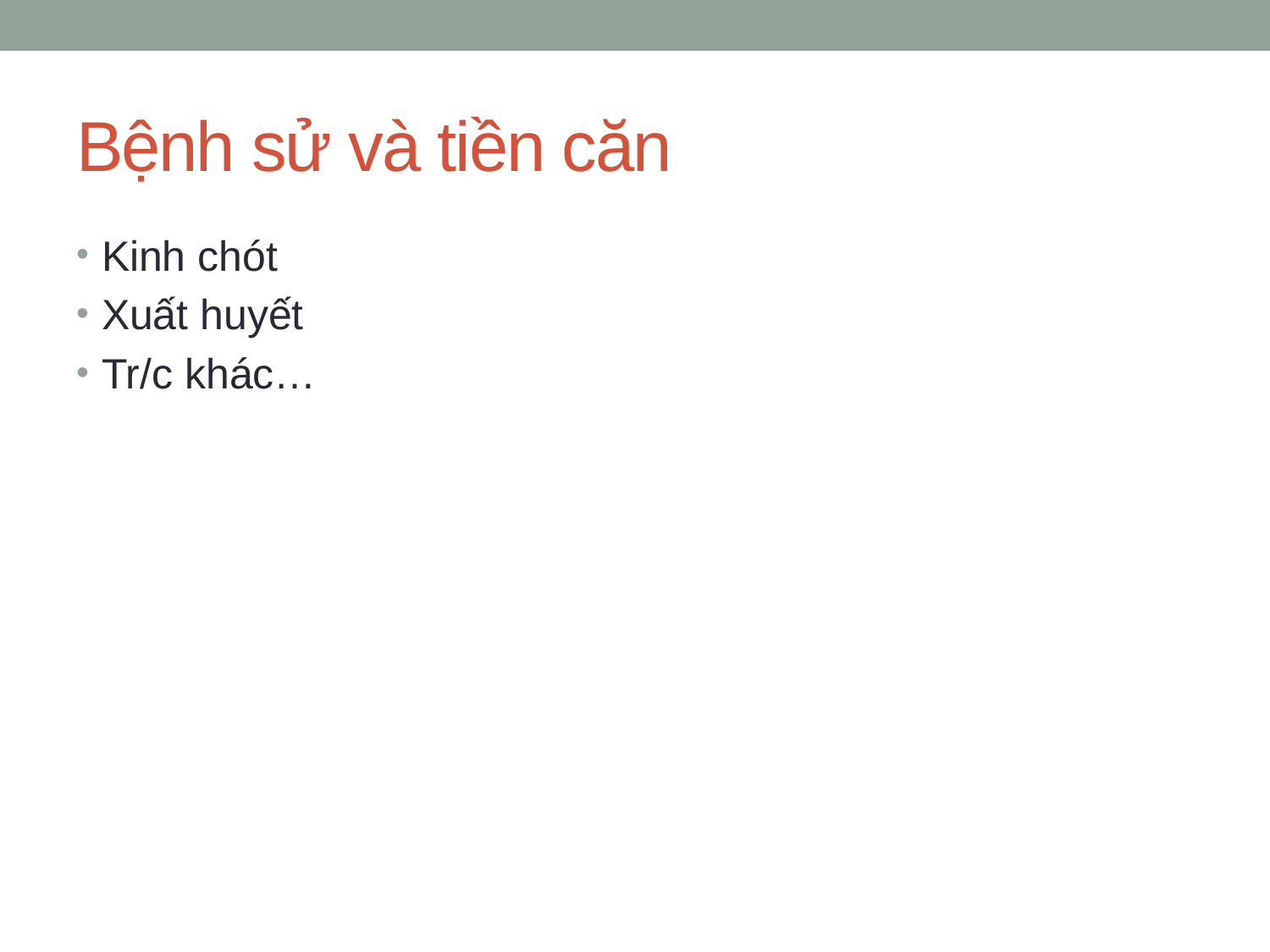

# Bệnh sử và tiền căn
Kinh chót
Xuất huyết
Tr/c khác…